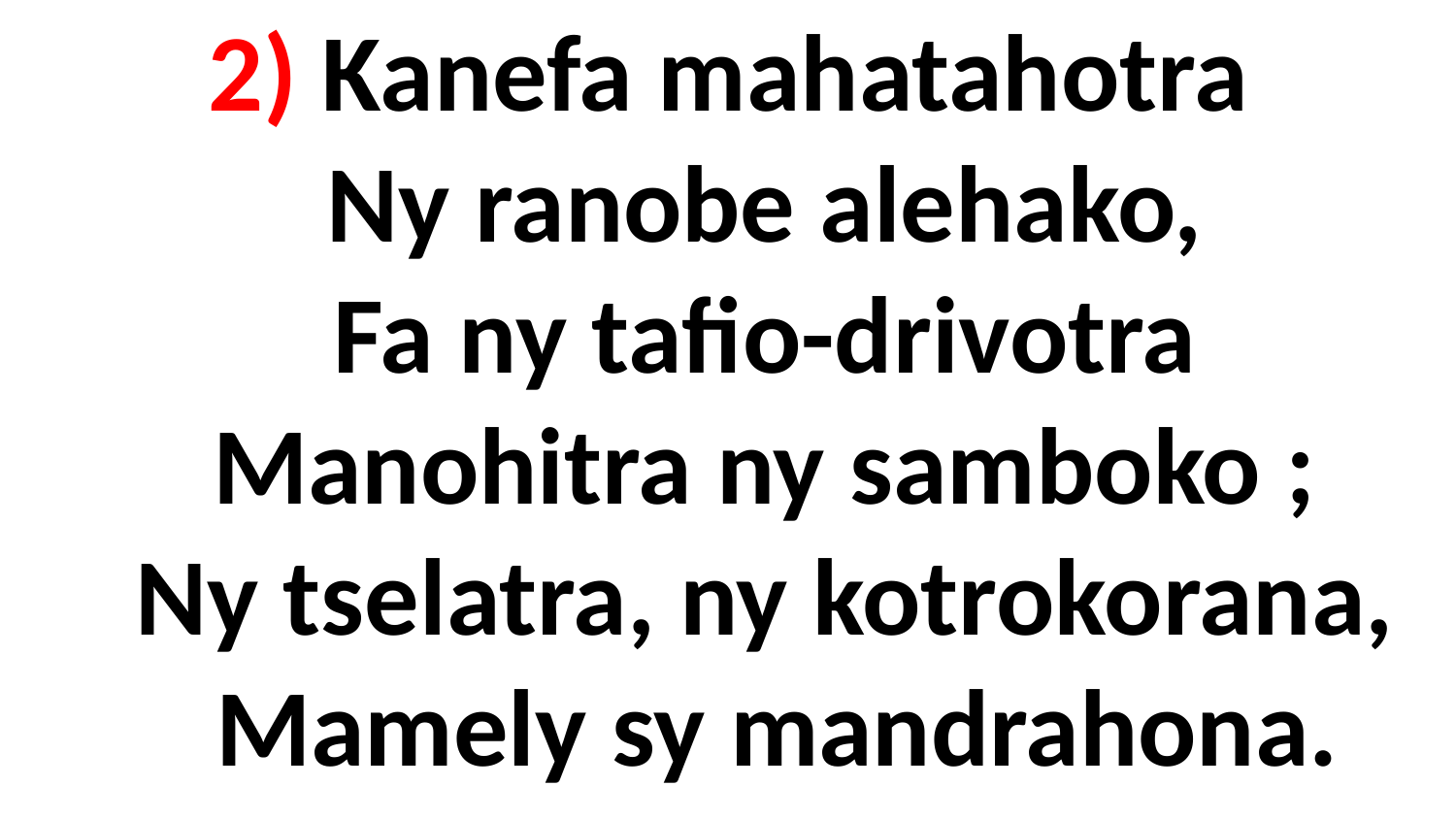

# 2) Kanefa mahatahotra Ny ranobe alehako, Fa ny tafio-drivotra Manohitra ny samboko ; Ny tselatra, ny kotrokorana, Mamely sy mandrahona.